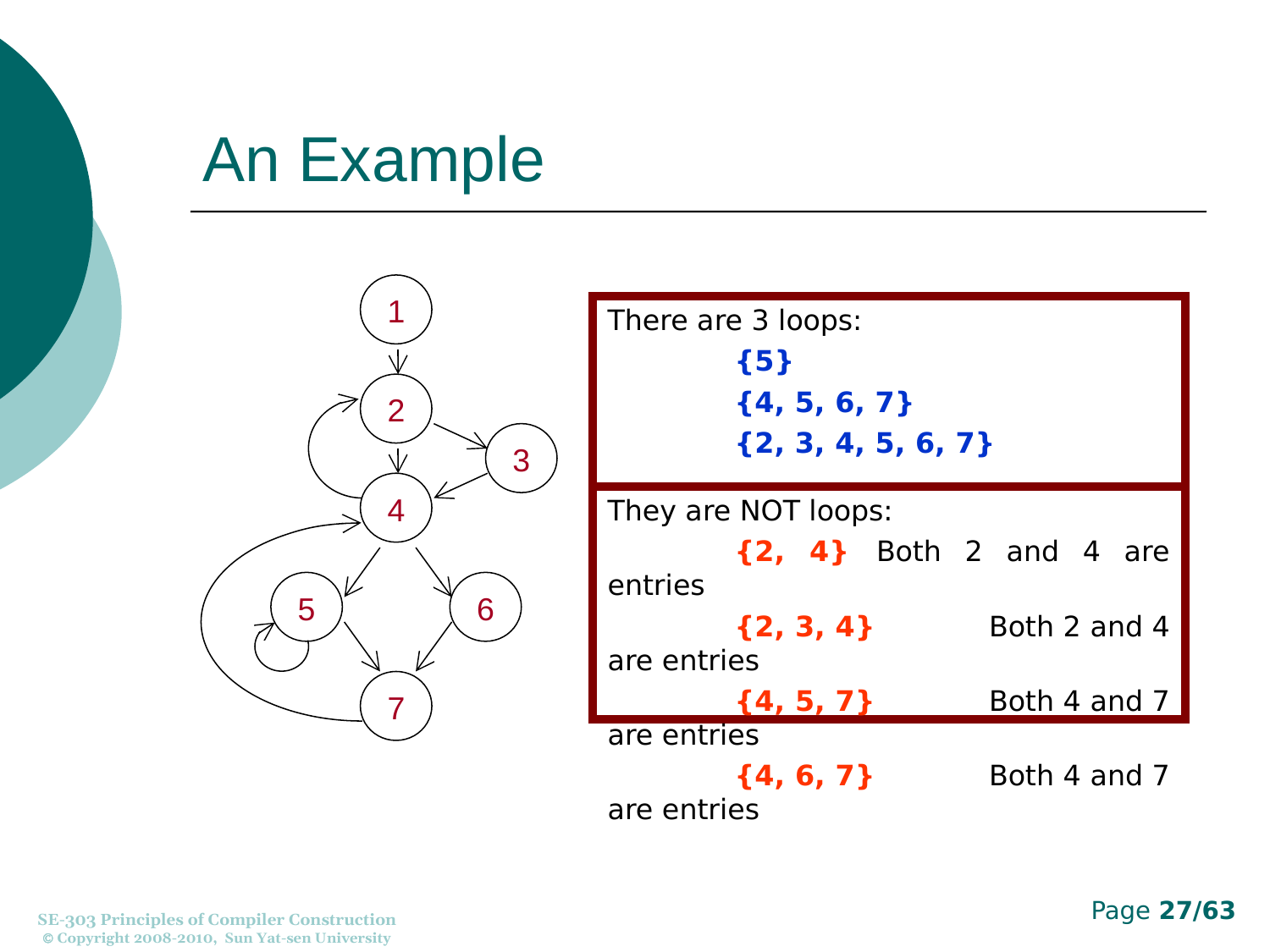

# An Example
1

2

3

4

5
6

7
There are 3 loops:
	{5}
	{4, 5, 6, 7}
	{2, 3, 4, 5, 6, 7}
They are NOT loops:
	{2, 4}	Both 2 and 4 are entries
	{2, 3, 4}	Both 2 and 4 are entries
	{4, 5, 7}	Both 4 and 7 are entries
	{4, 6, 7}	Both 4 and 7 are entries
SE-303 Principles of Compiler Construction
© Copyright 2008-2010,  Sun Yat-sen University